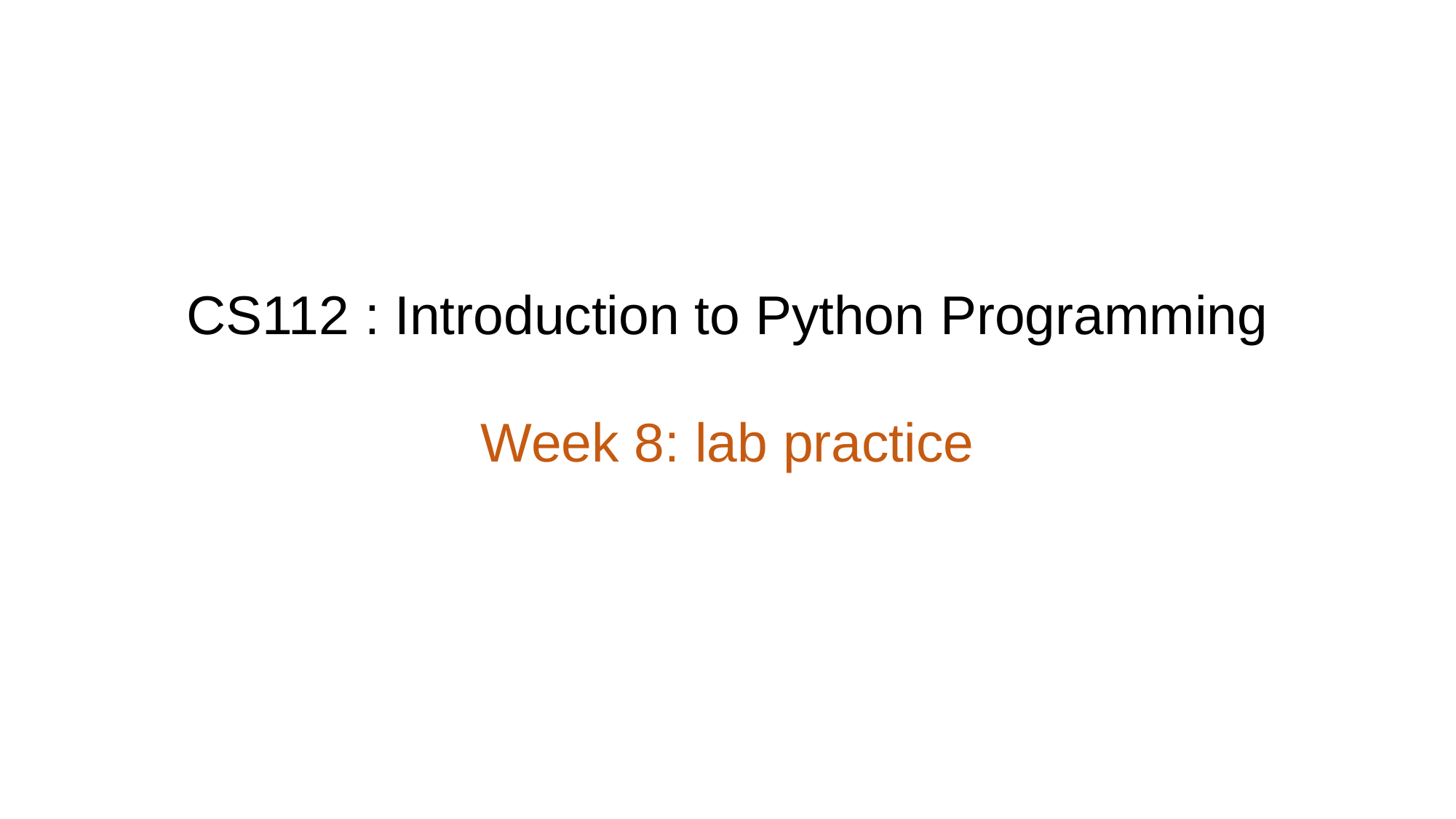

# CS112 : Introduction to Python Programming
Week 8: lab practice